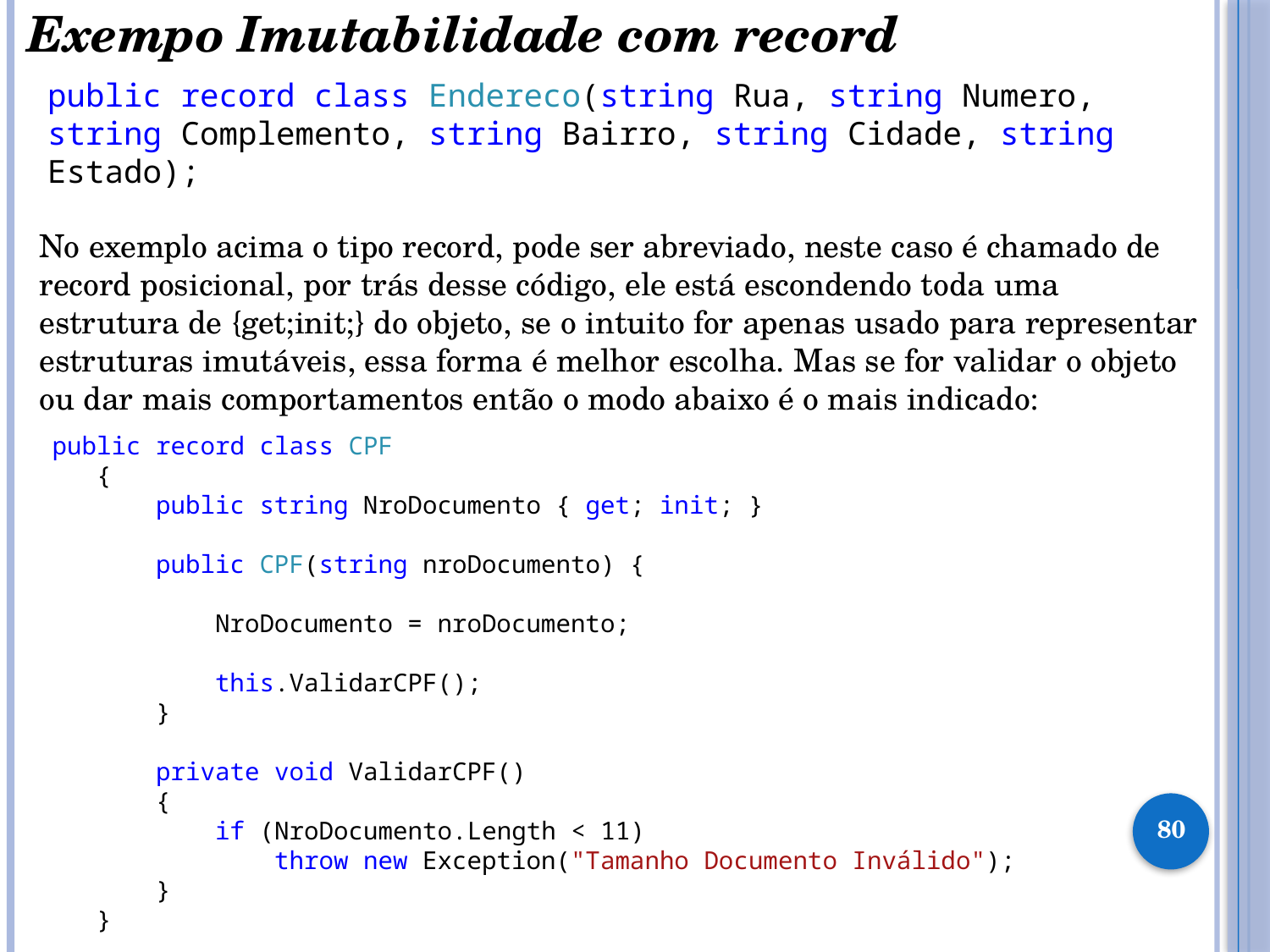

Exempo Imutabilidade com record
public record class Endereco(string Rua, string Numero, string Complemento, string Bairro, string Cidade, string Estado);
No exemplo acima o tipo record, pode ser abreviado, neste caso é chamado de record posicional, por trás desse código, ele está escondendo toda uma estrutura de {get;init;} do objeto, se o intuito for apenas usado para representar estruturas imutáveis, essa forma é melhor escolha. Mas se for validar o objeto ou dar mais comportamentos então o modo abaixo é o mais indicado:
 public record class CPF
    {
        public string NroDocumento { get; init; }

        public CPF(string nroDocumento) {

            NroDocumento = nroDocumento;

            this.ValidarCPF();
        }

        private void ValidarCPF()
        {
            if (NroDocumento.Length < 11)
                throw new Exception("Tamanho Documento Inválido");
        }
    }
80